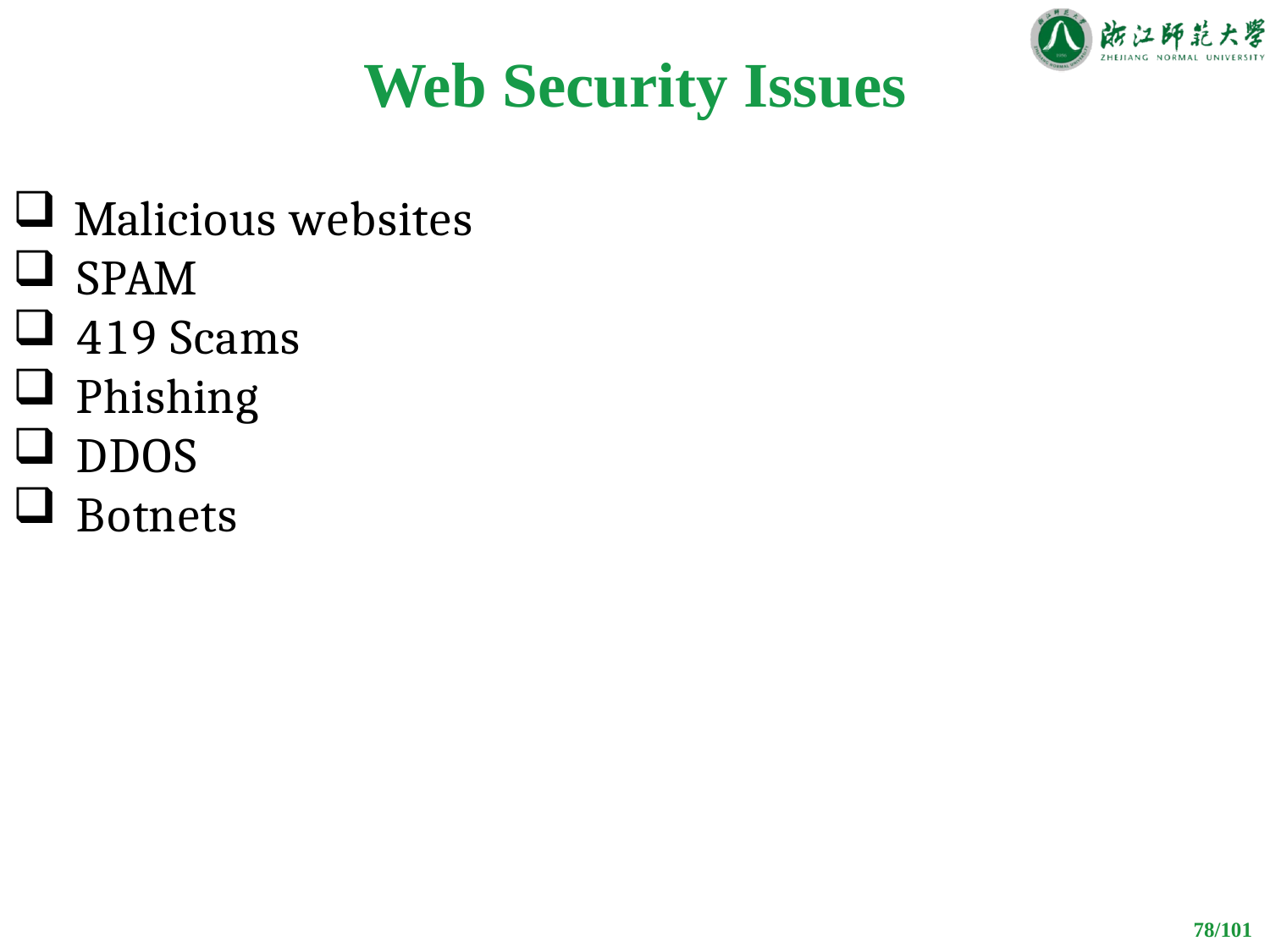

# Web Security Issues
Malicious websites
SPAM
419 Scams
Phishing
DDOS
Botnets